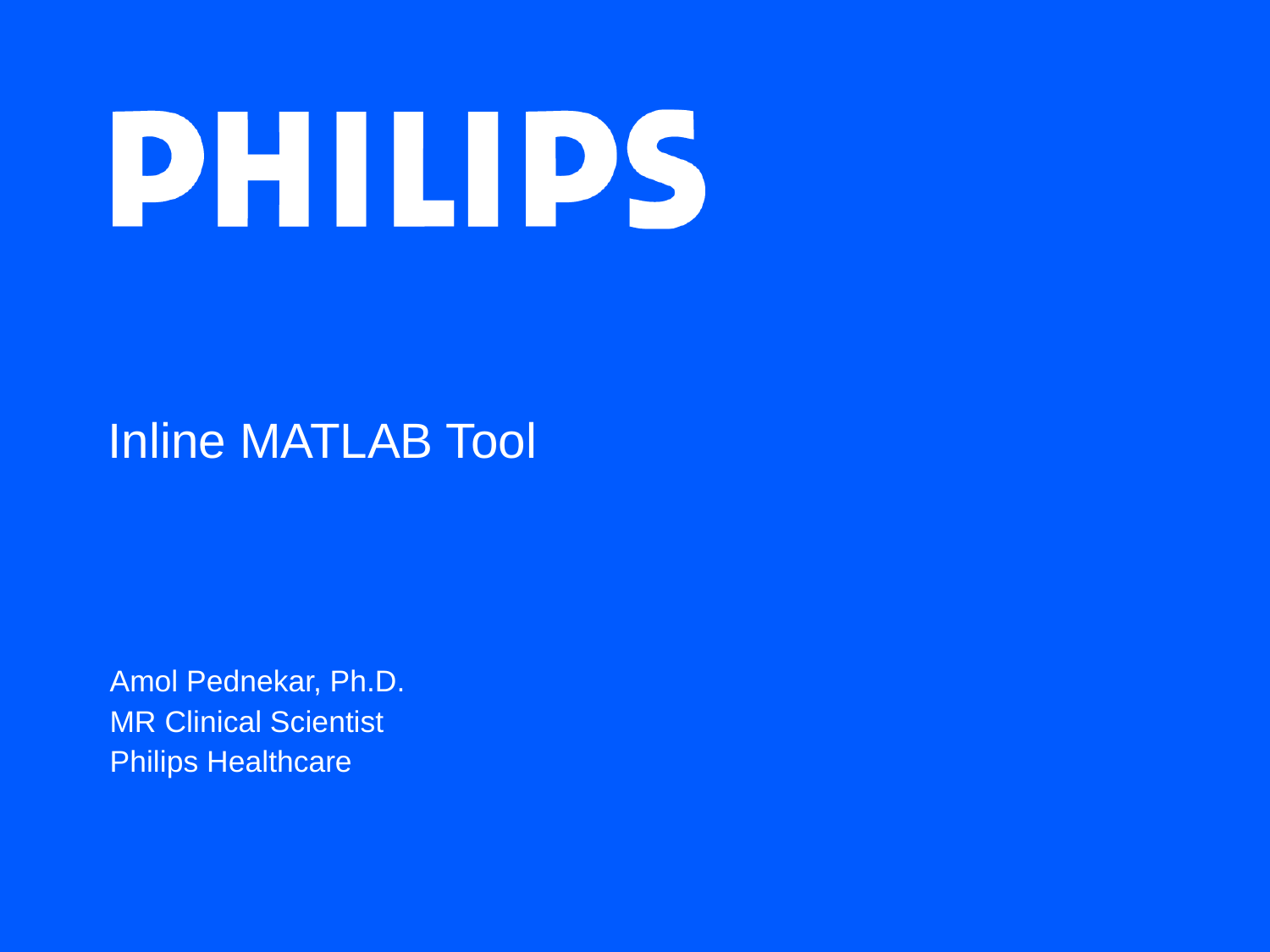

# Inline MATLAB Tool
Amol Pednekar, Ph.D.
MR Clinical Scientist
Philips Healthcare